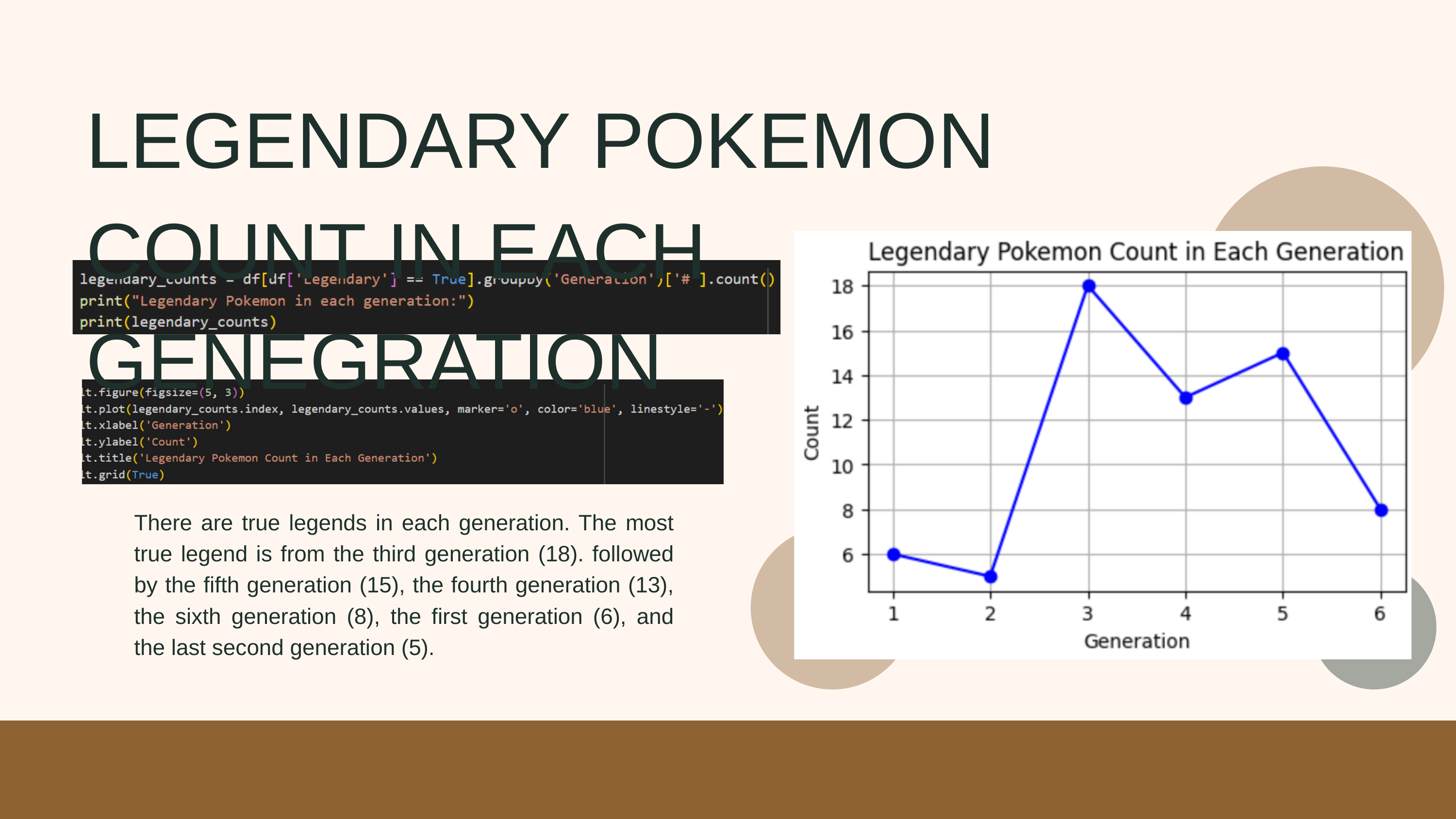

LEGENDARY POKEMON COUNT IN EACH GENEGRATION

There are true legends in each generation. The most true legend is from the third generation (18). followed by the fifth generation (15), the fourth generation (13), the sixth generation (8), the first generation (6), and the last second generation (5).